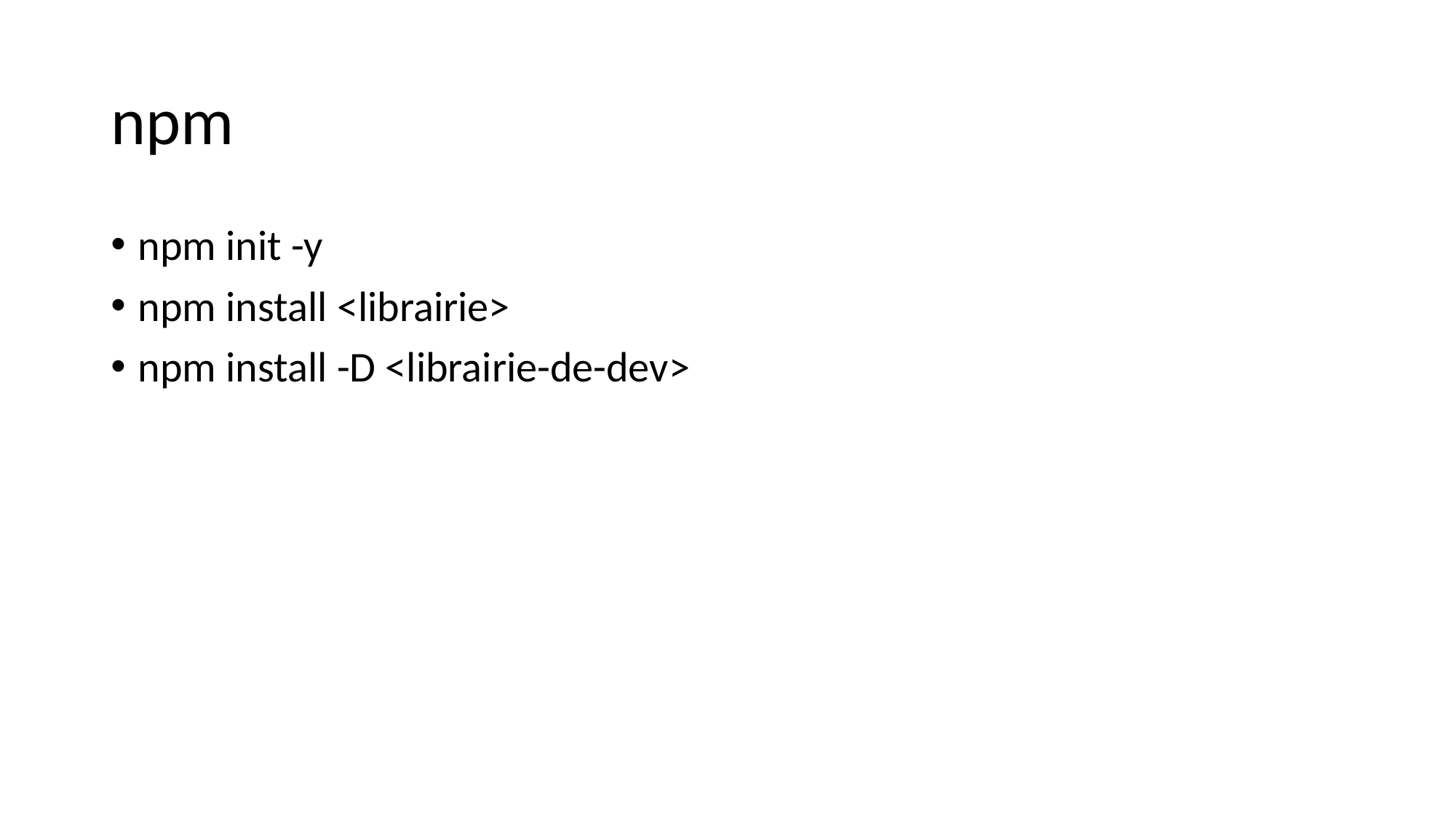

# npm
npm init -y
npm install <librairie>
npm install -D <librairie-de-dev>